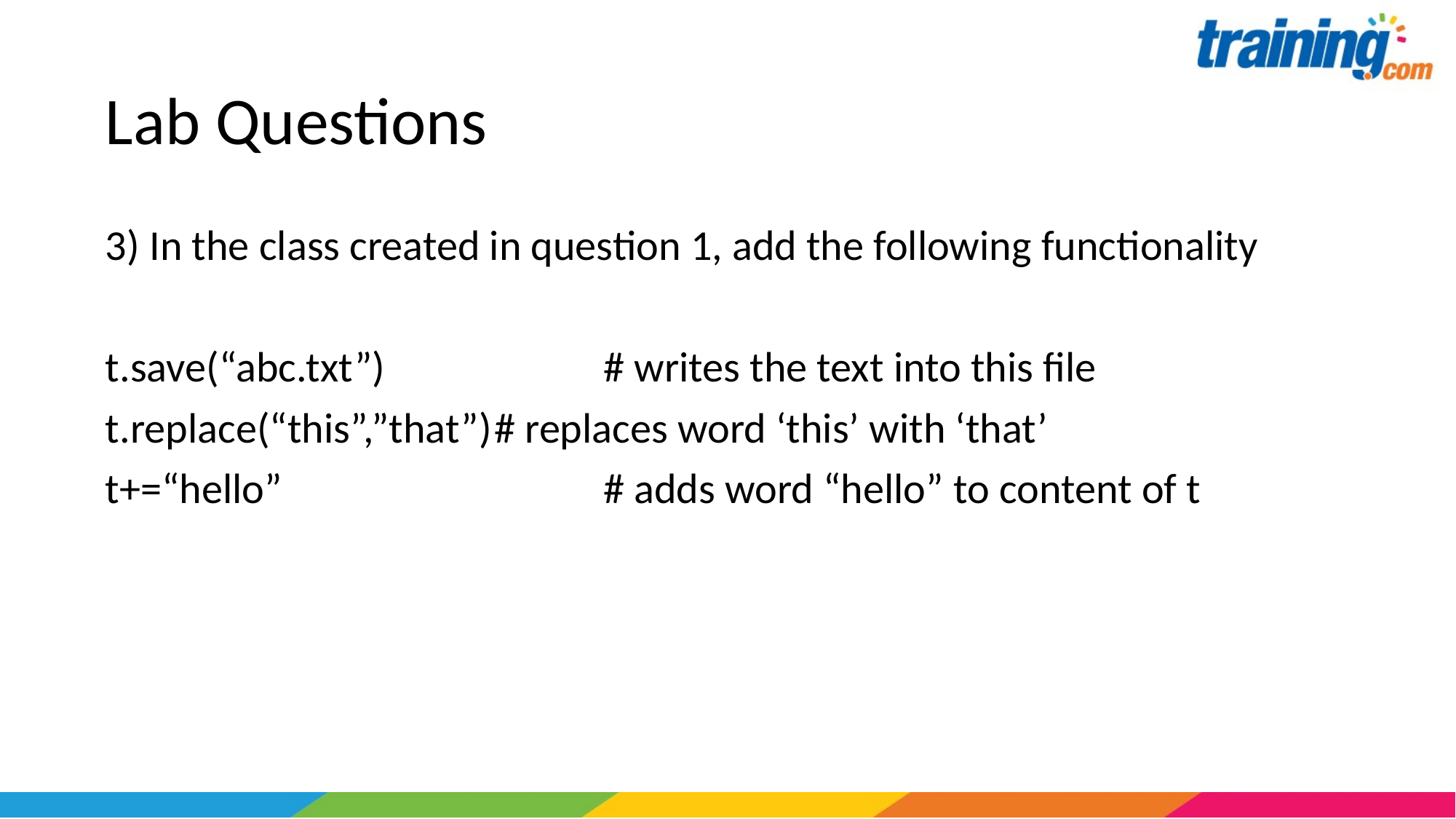

# Lab Questions
3) In the class created in question 1, add the following functionality

t.save(“abc.txt”)		# writes the text into this file
t.replace(“this”,”that”)	# replaces word ‘this’ with ‘that’
t+=“hello”			# adds word “hello” to content of t